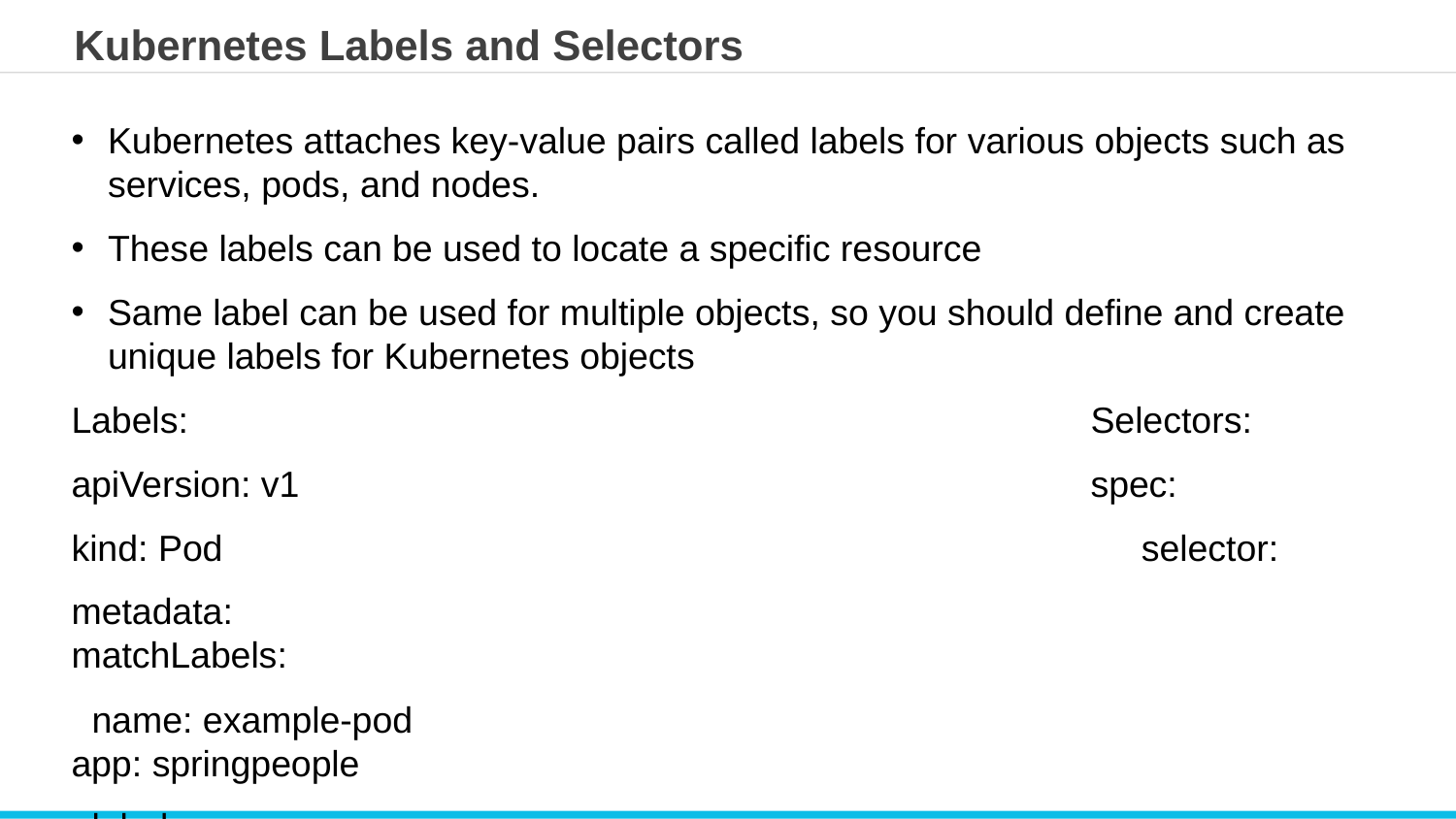

Kubernetes Labels and Selectors
Kubernetes attaches key-value pairs called labels for various objects such as services, pods, and nodes.
These labels can be used to locate a specific resource
Same label can be used for multiple objects, so you should define and create unique labels for Kubernetes objects
Labels:							Selectors:
apiVersion: v1						spec:
kind: Pod						     selector:
metadata:							matchLabels:
  name: example-pod							app: springpeople
  labels:
    env: development